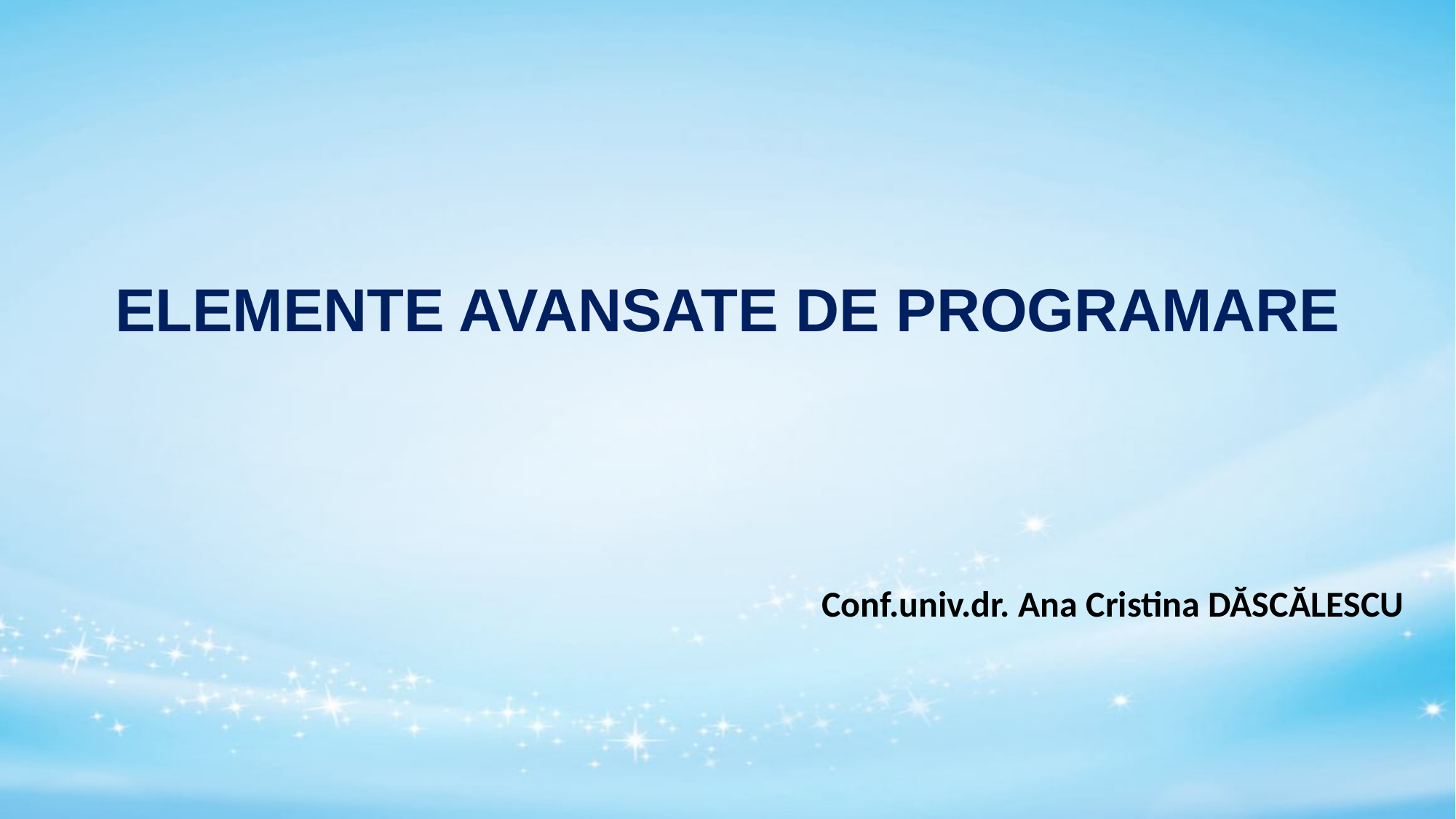

# ELEMENTE AVANSATE DE PROGRAMARE
Conf.univ.dr. Ana Cristina DĂSCĂLESCU